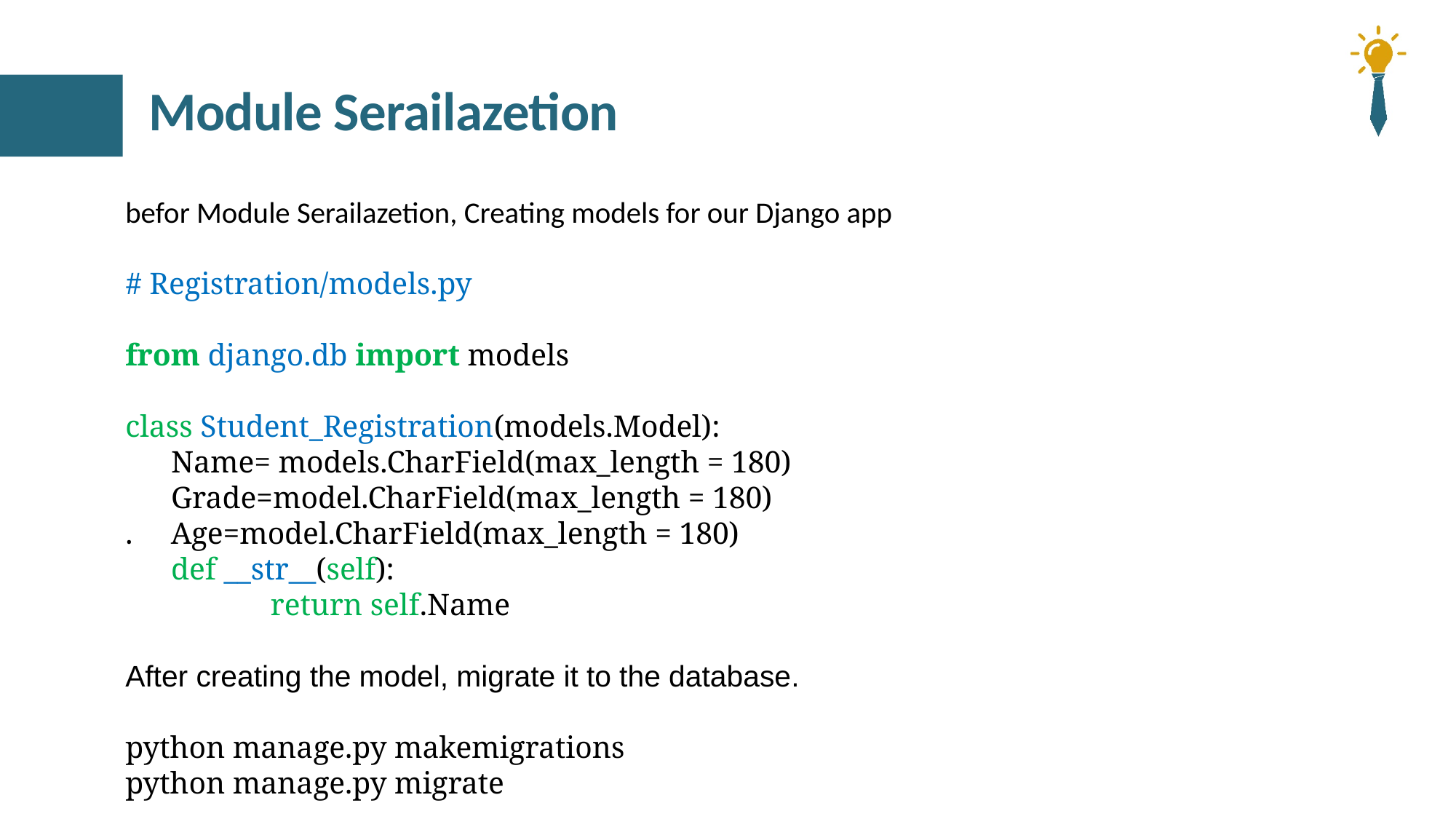

# Module Serailazetion
befor Module Serailazetion, Creating models for our Django app

# Registration/models.py

from django.db import models

class Student_Registration(models.Model):
      Name= models.CharField(max_length = 180)
      Grade=model.CharField(max_length = 180)
.     Age=model.CharField(max_length = 180)
      def __str__(self):
	     return self.Name

After creating the model, migrate it to the database.

python manage.py makemigrations
python manage.py migrate